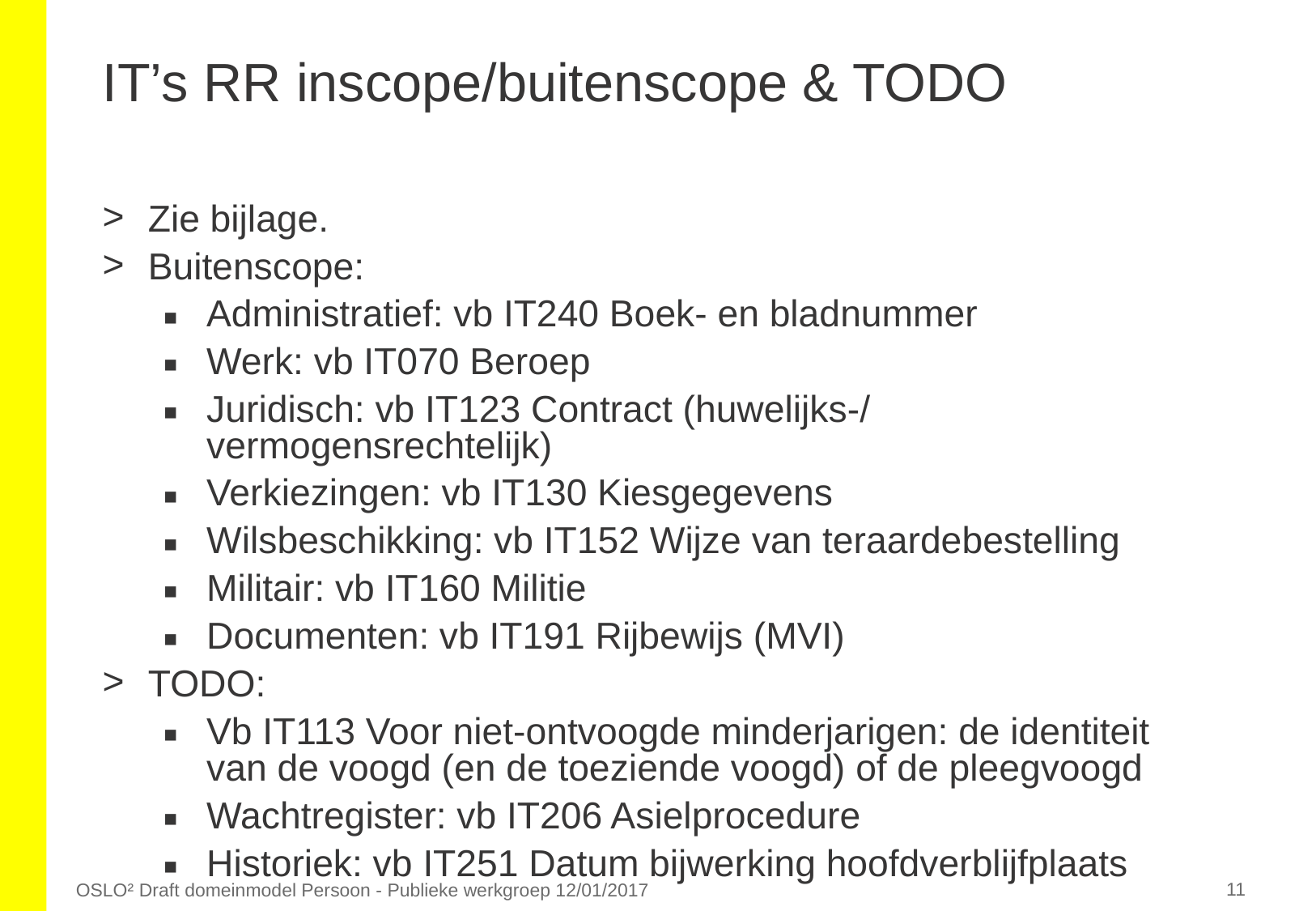

# IT’s RR inscope/buitenscope & TODO
Zie bijlage.
Buitenscope:
Administratief: vb IT240 Boek- en bladnummer
Werk: vb IT070 Beroep
Juridisch: vb IT123 Contract (huwelijks-/ vermogensrechtelijk)
Verkiezingen: vb IT130 Kiesgegevens
Wilsbeschikking: vb IT152 Wijze van teraardebestelling
Militair: vb IT160 Militie
Documenten: vb IT191 Rijbewijs (MVI)
TODO:
Vb IT113 Voor niet-ontvoogde minderjarigen: de identiteit van de voogd (en de toeziende voogd) of de pleegvoogd
Wachtregister: vb IT206 Asielprocedure
Historiek: vb IT251 Datum bijwerking hoofdverblijfplaats
11
OSLO² Draft domeinmodel Persoon - Publieke werkgroep 12/01/2017